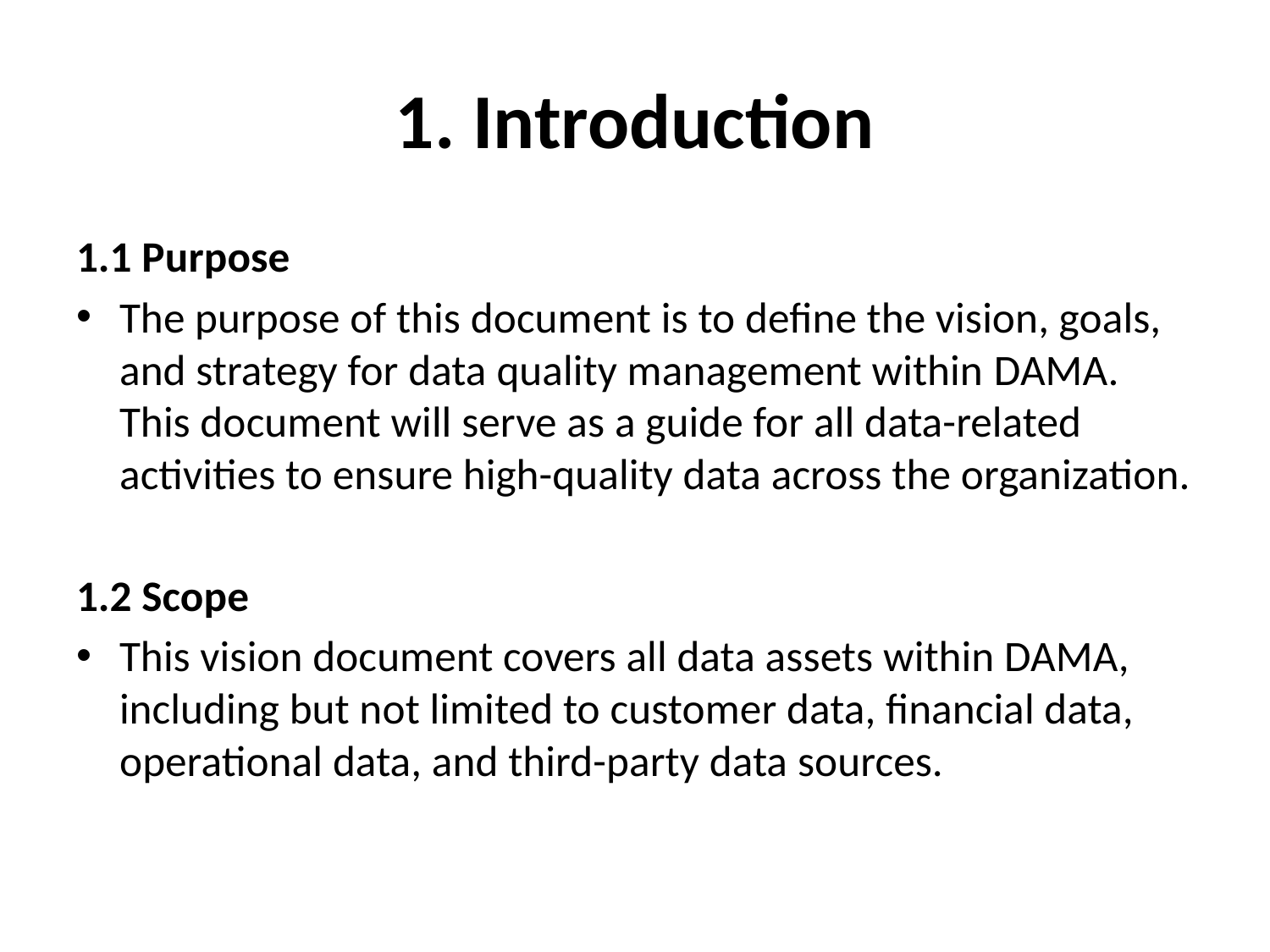

# 1. Introduction
1.1 Purpose
The purpose of this document is to define the vision, goals, and strategy for data quality management within DAMA. This document will serve as a guide for all data-related activities to ensure high-quality data across the organization.

1.2 Scope
This vision document covers all data assets within DAMA, including but not limited to customer data, financial data, operational data, and third-party data sources.